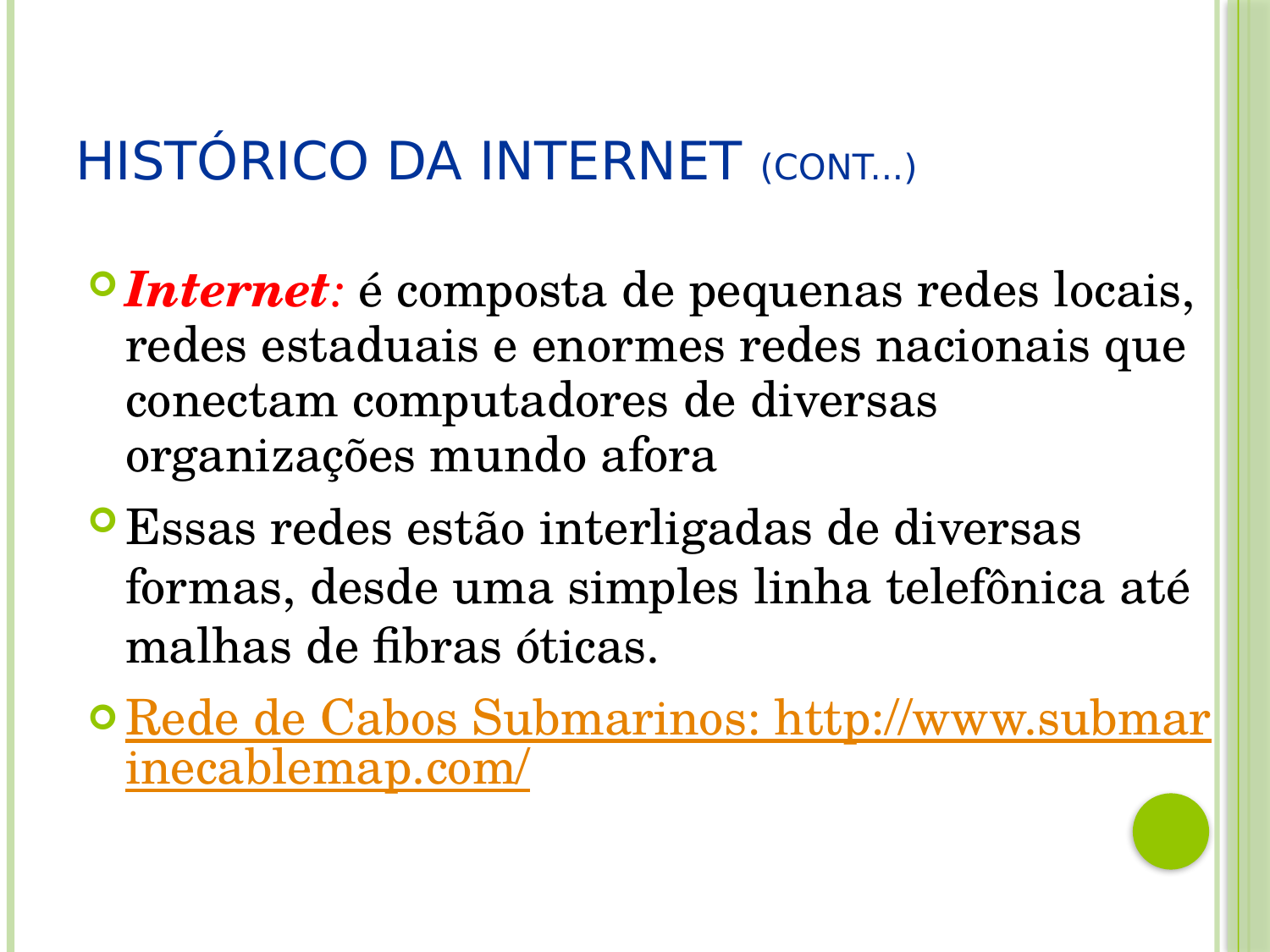

# Histórico da Internet (cont...)
Internet: é composta de pequenas redes locais, redes estaduais e enormes redes nacionais que conectam computadores de diversas organizações mundo afora
Essas redes estão interligadas de diversas formas, desde uma simples linha telefônica até malhas de fibras óticas.
Rede de Cabos Submarinos: http://www.submarinecablemap.com/